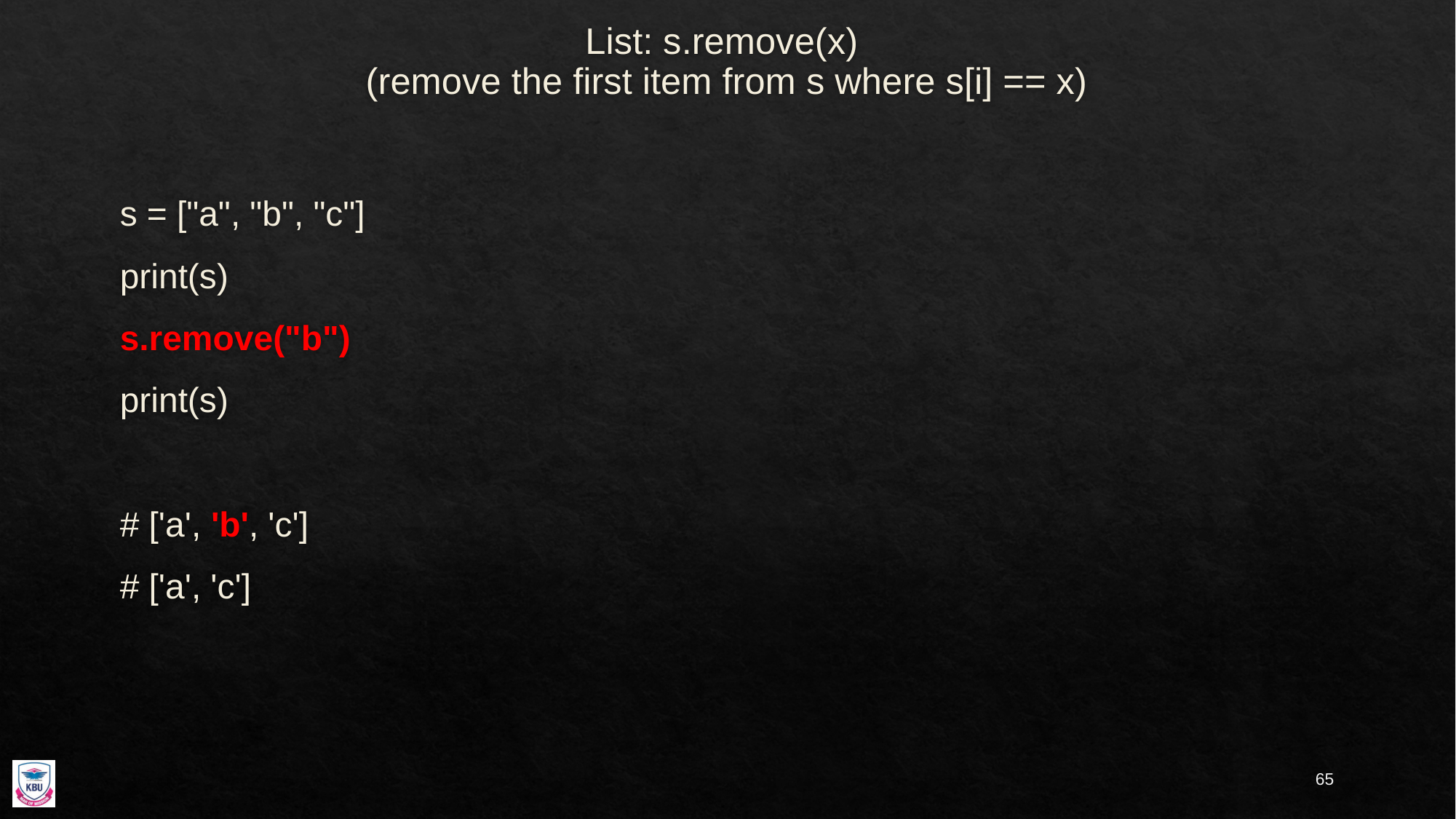

# List: s.remove(x) (remove the first item from s where s[i] == x)
s = ["a", "b", "c"]
print(s)
s.remove("b")
print(s)

# ['a', 'b', 'c']
# ['a', 'c']
65